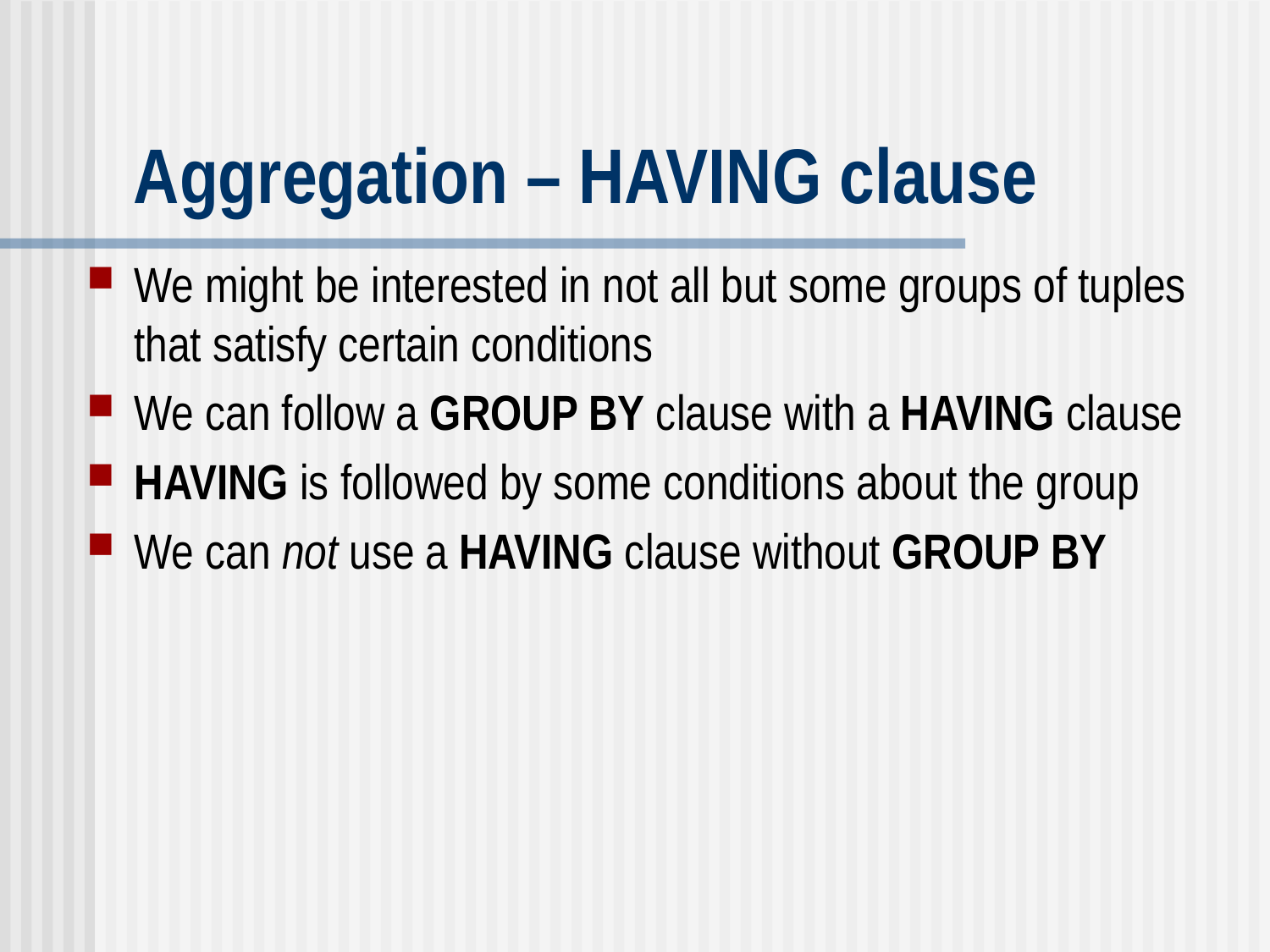

# Aggregation – HAVING clause
We might be interested in not all but some groups of tuples that satisfy certain conditions
We can follow a GROUP BY clause with a HAVING clause
HAVING is followed by some conditions about the group
We can not use a HAVING clause without GROUP BY